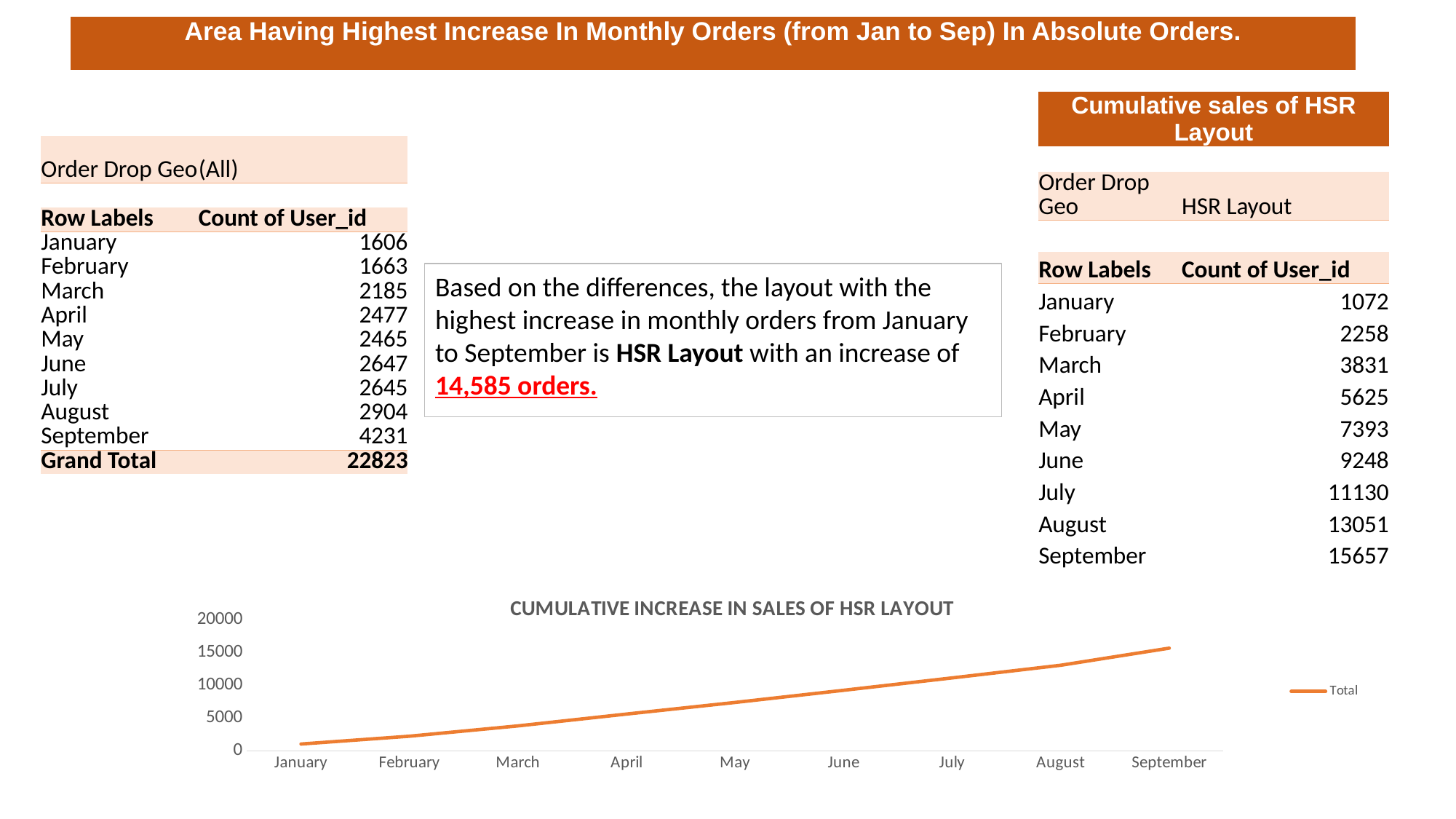

| Area Having Highest Increase In Monthly Orders (from Jan to Sep) In Absolute Orders. |
| --- |
| Cumulative sales of HSR Layout |
| --- |
| Order Drop Geo | (All) |
| --- | --- |
|  |  |
| Row Labels | Count of User\_id |
| January | 1606 |
| February | 1663 |
| March | 2185 |
| April | 2477 |
| May | 2465 |
| June | 2647 |
| July | 2645 |
| August | 2904 |
| September | 4231 |
| Grand Total | 22823 |
| Order Drop Geo | HSR Layout |
| --- | --- |
|  |  |
| Row Labels | Count of User\_id |
| January | 1072 |
| February | 2258 |
| March | 3831 |
| April | 5625 |
| May | 7393 |
| June | 9248 |
| July | 11130 |
| August | 13051 |
| September | 15657 |
Based on the differences, the layout with the highest increase in monthly orders from January to September is HSR Layout with an increase of 14,585 orders.

### Chart: CUMULATIVE INCREASE IN SALES OF HSR LAYOUT

| Category | Total |
|---|---|
| January | 1072.0 |
| February | 2258.0 |
| March | 3831.0 |
| April | 5625.0 |
| May | 7393.0 |
| June | 9248.0 |
| July | 11130.0 |
| August | 13051.0 |
| September | 15657.0 |